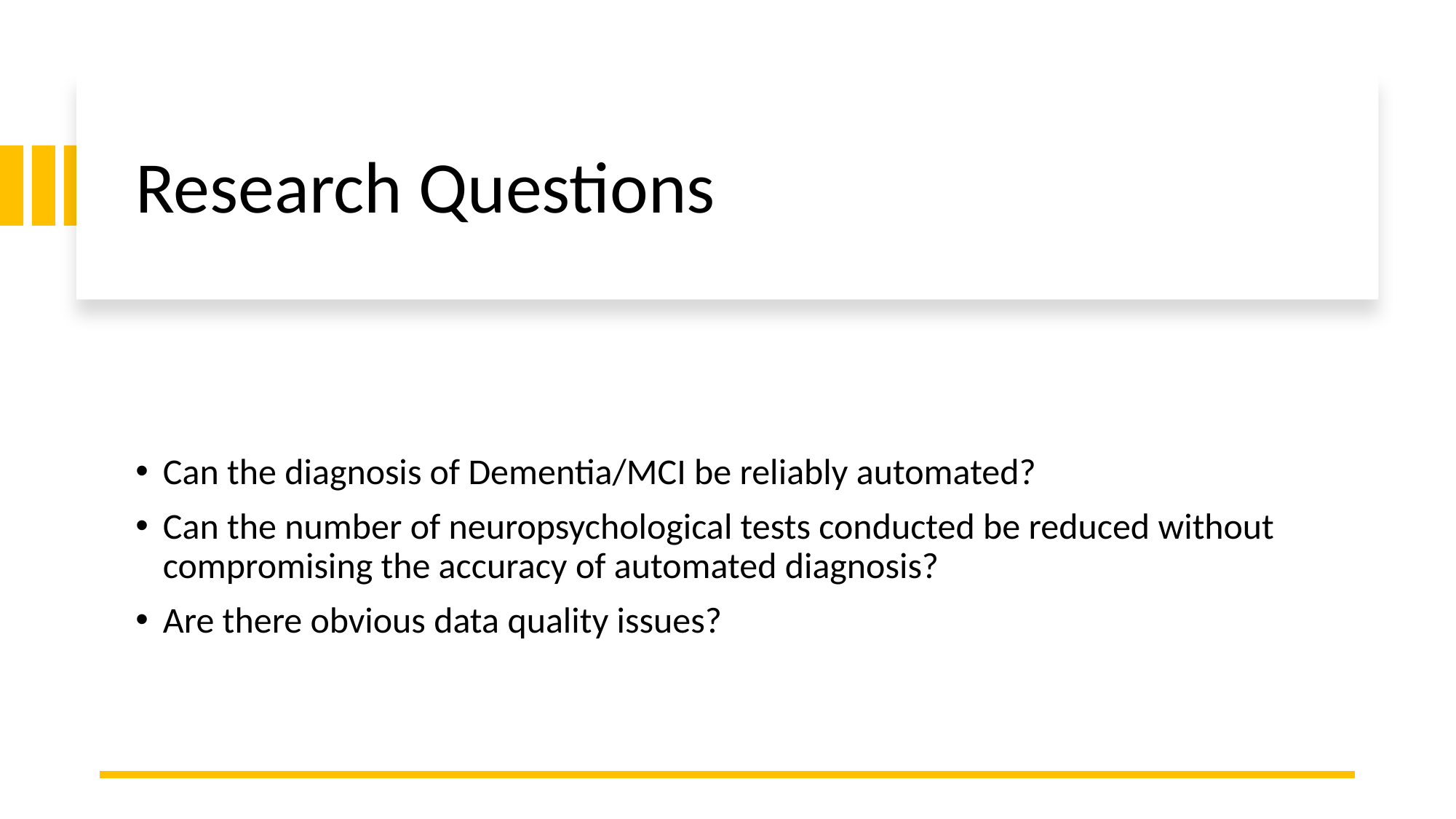

# Research Questions

Can the diagnosis of Dementia/MCI be reliably automated?
Can the number of neuropsychological tests conducted be reduced without compromising the accuracy of automated diagnosis?
Are there obvious data quality issues?